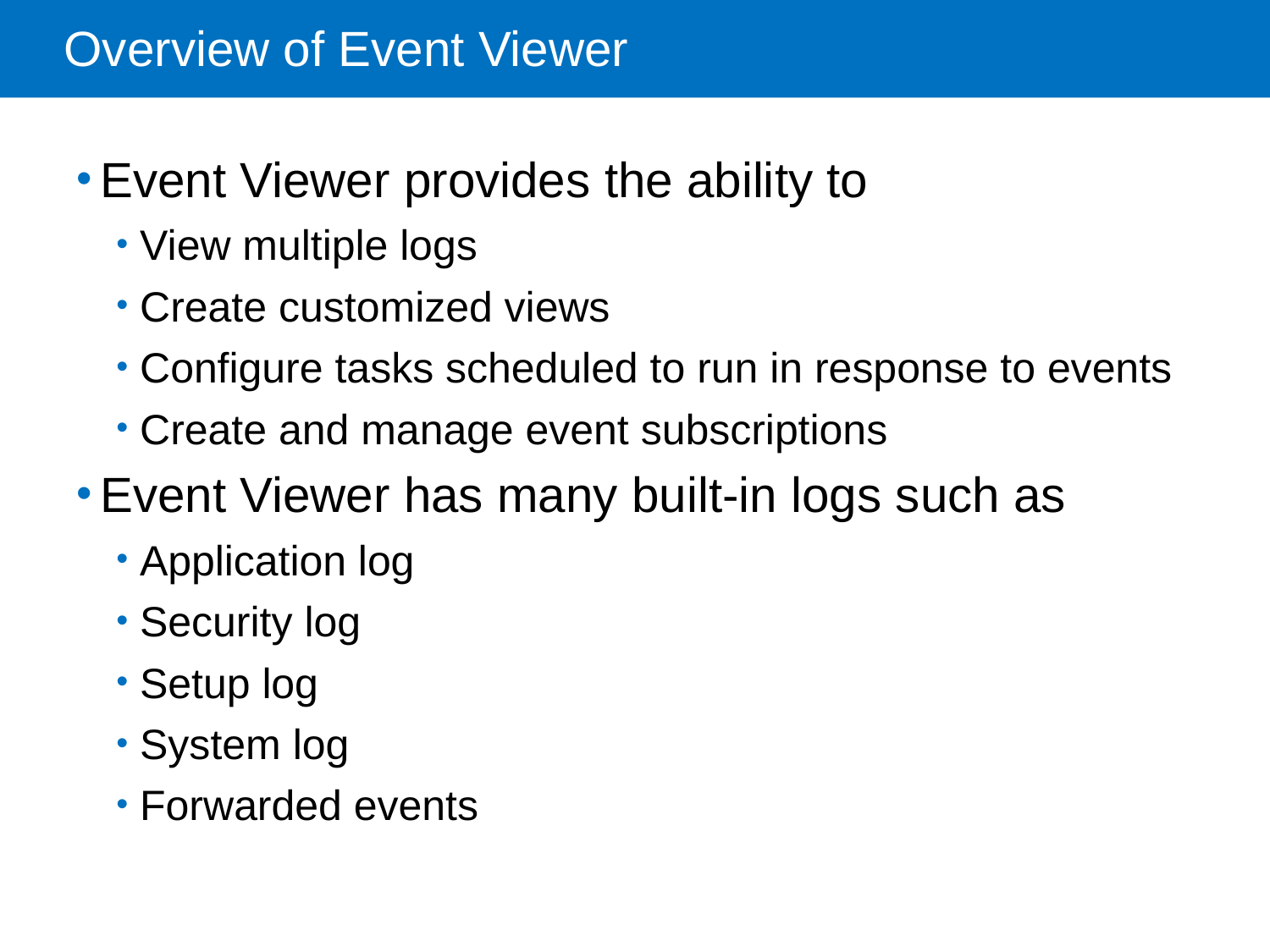

# Overview of Event Viewer
Event Viewer provides the ability to
View multiple logs
Create customized views
Configure tasks scheduled to run in response to events
Create and manage event subscriptions
Event Viewer has many built-in logs such as
Application log
Security log
Setup log
System log
Forwarded events